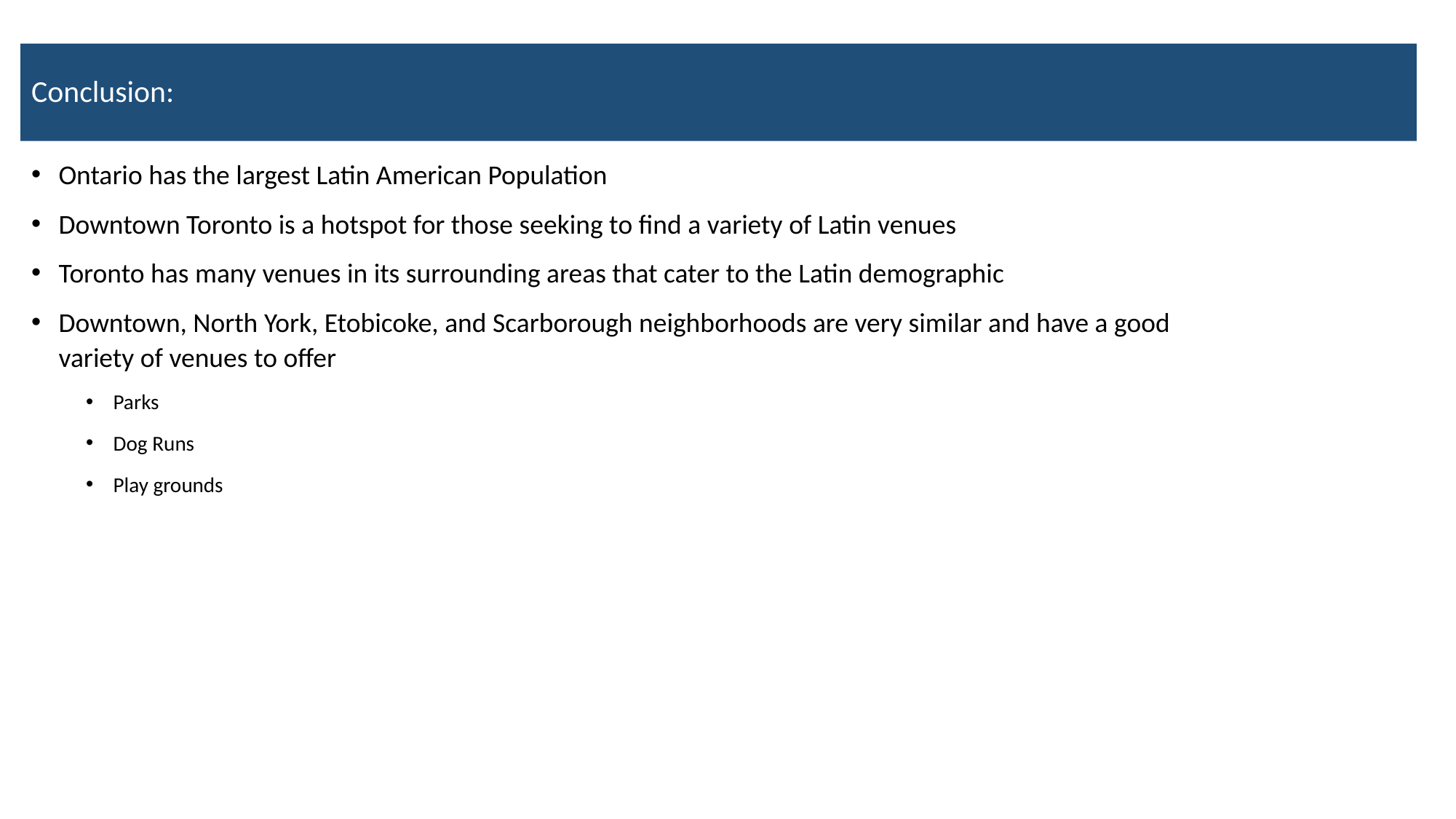

# Conclusion:
Ontario has the largest Latin American Population
Downtown Toronto is a hotspot for those seeking to find a variety of Latin venues
Toronto has many venues in its surrounding areas that cater to the Latin demographic
Downtown, North York, Etobicoke, and Scarborough neighborhoods are very similar and have a good variety of venues to offer
Parks
Dog Runs
Play grounds